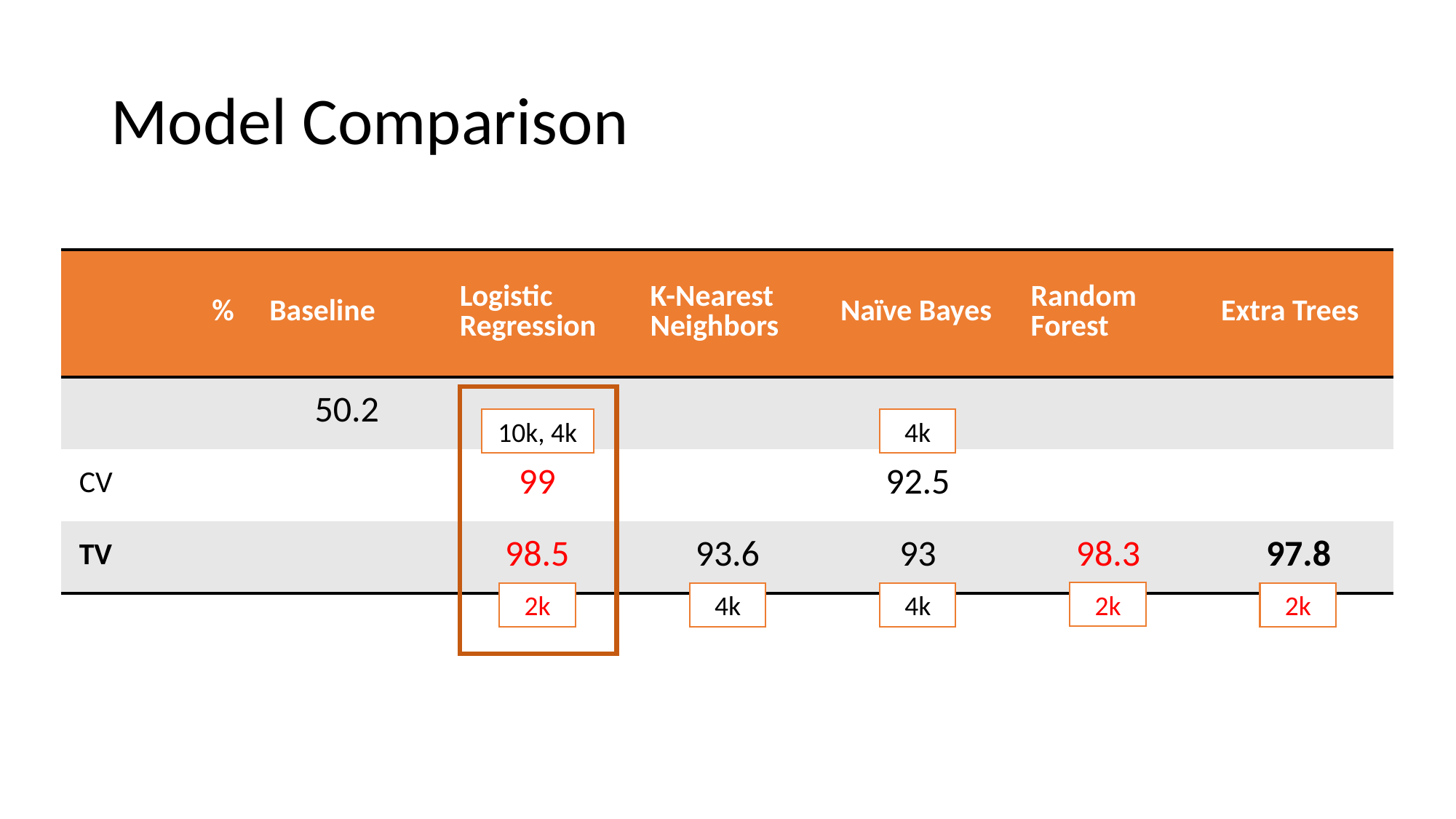

# Model Comparison
| % | Baseline | Logistic Regression | K-Nearest Neighbors | Naïve Bayes | Random Forest | Extra Trees |
| --- | --- | --- | --- | --- | --- | --- |
|  | 50.2 |  |  |  |  |  |
| CV |  | 99 |  | 92.5 |  |  |
| TV |  | 98.5 | 93.6 | 93 | 98.3 | 97.8 |

10k, 4k
4k
2k
2k
4k
4k
2k